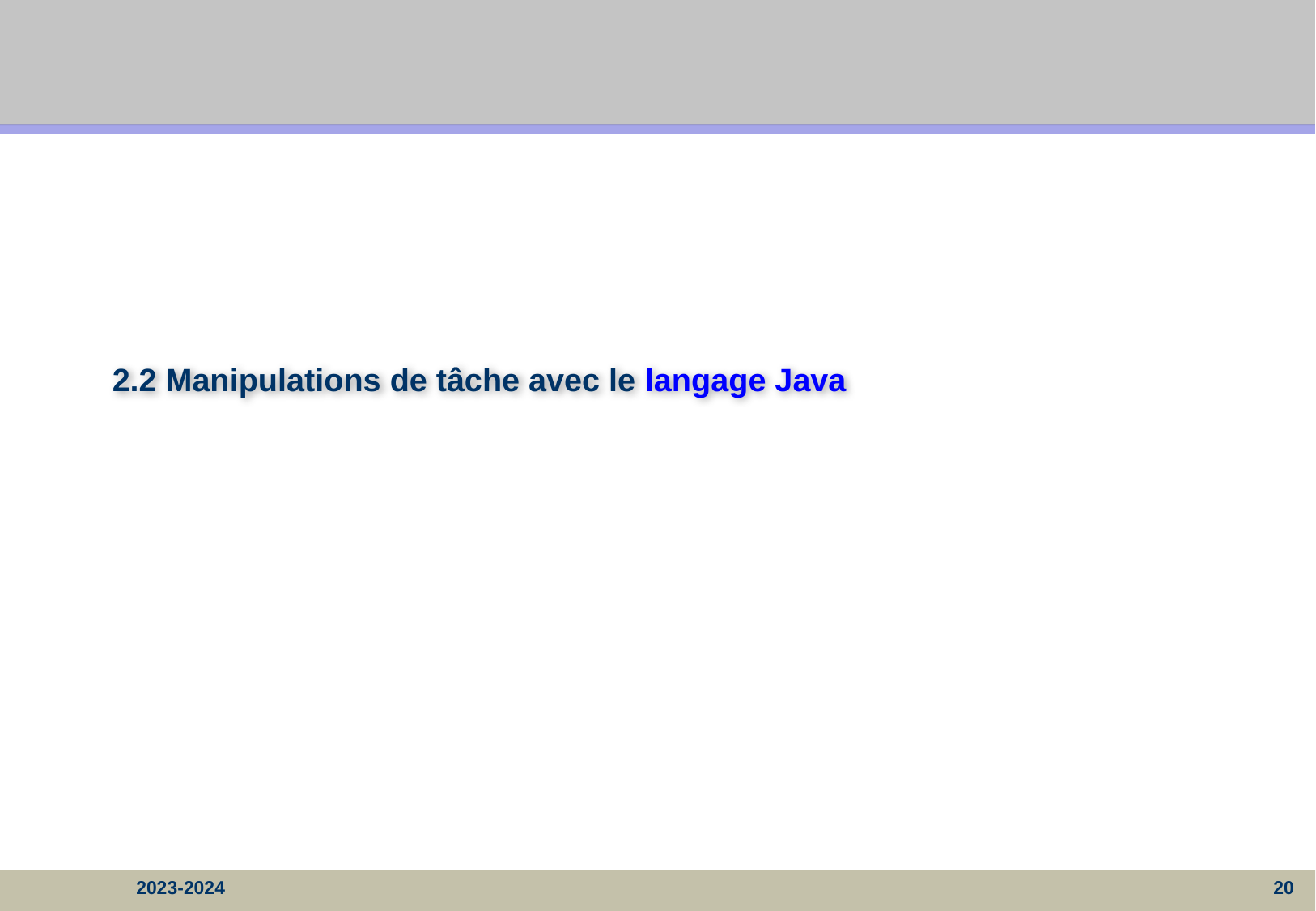

# 2.2 Manipulations de tâche avec le langage Java